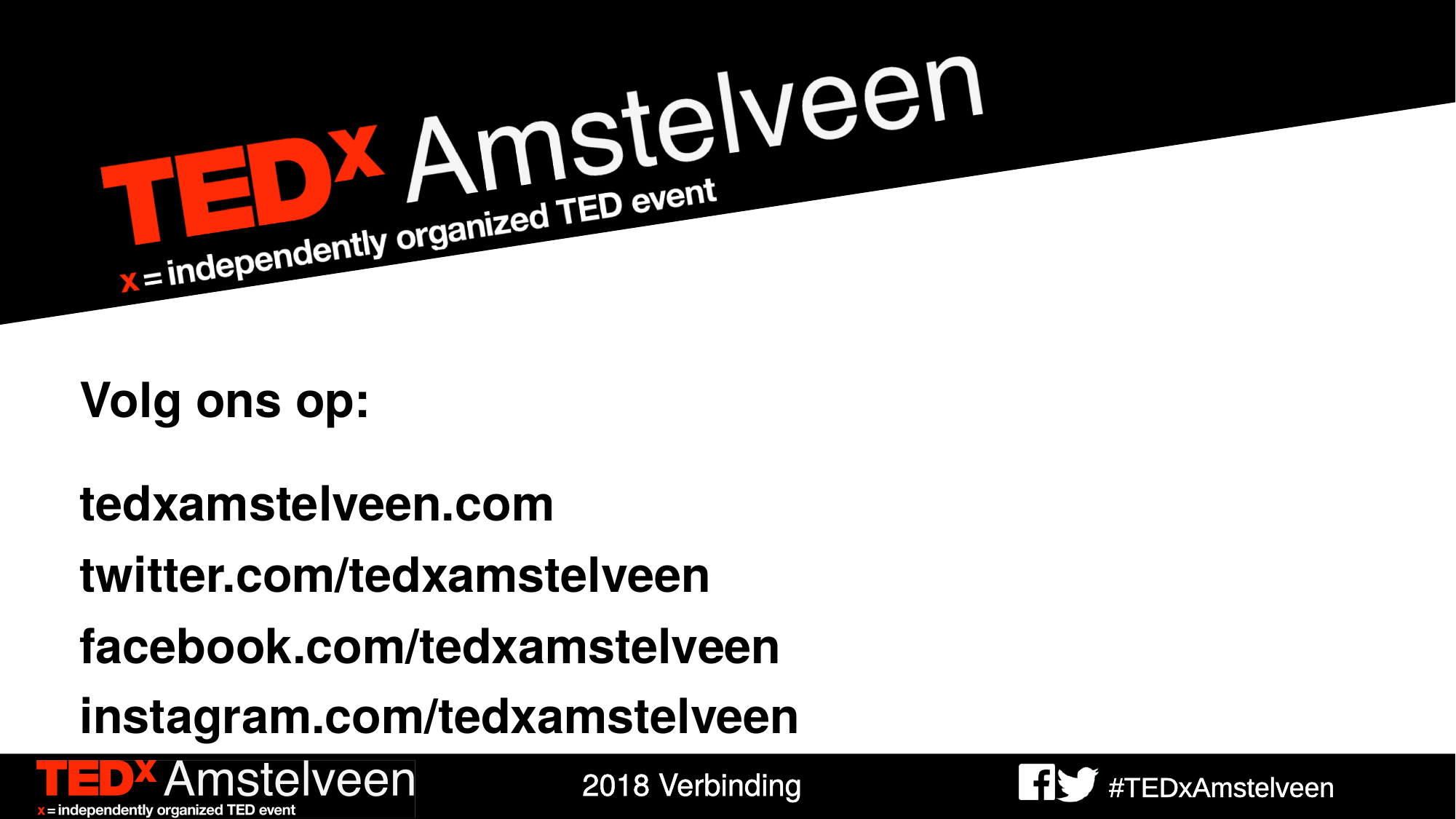

Volg ons op:
tedxamstelveen.com
twitter.com/tedxamstelveen
facebook.com/tedxamstelveen
instagram.com/tedxamstelveen